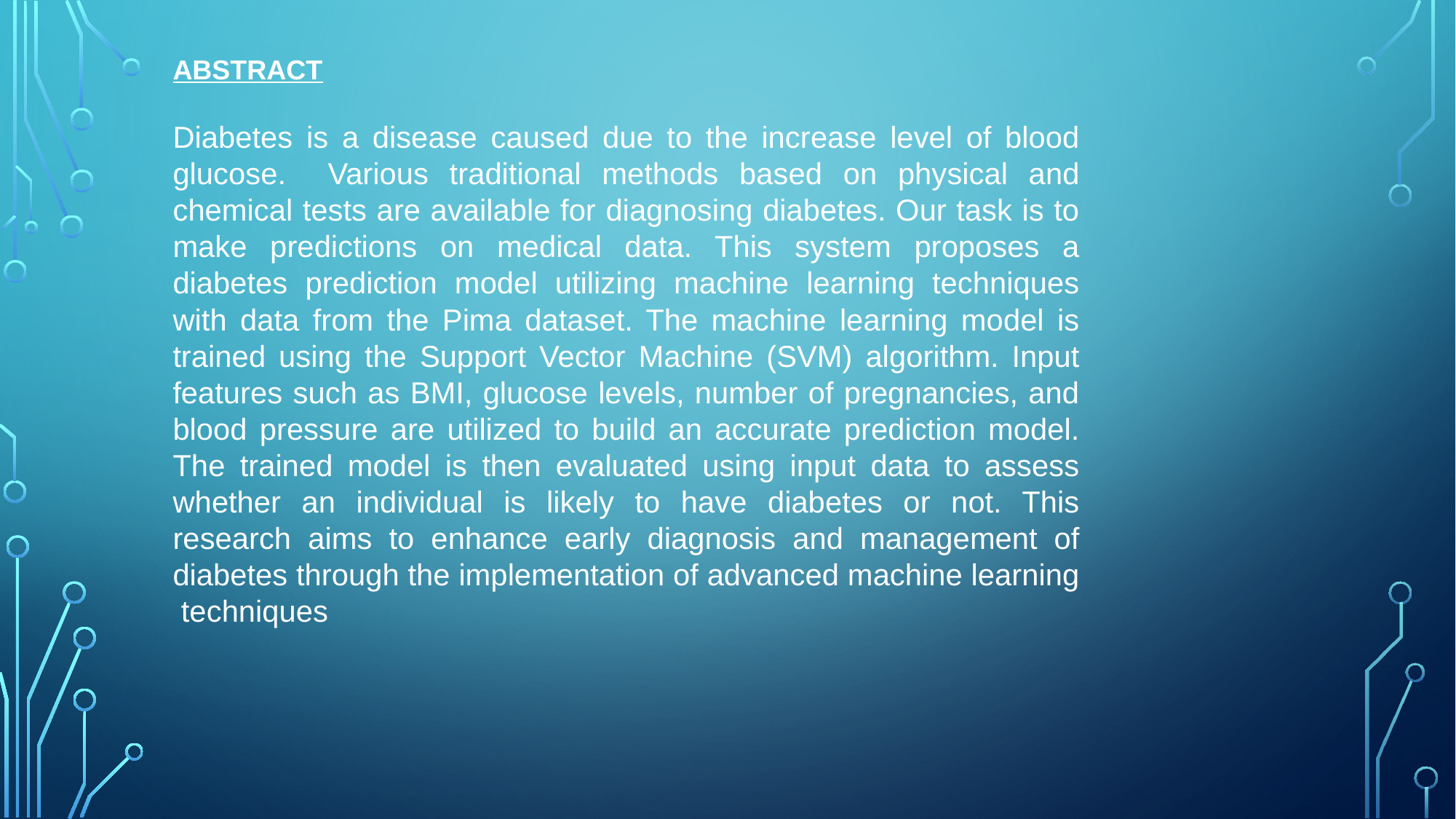

#
ABSTRACT

Diabetes is a disease caused due to the increase level of blood glucose.  Various traditional methods based on physical and chemical tests are available for diagnosing diabetes. Our task is to make predictions on medical data. This system proposes a diabetes prediction model utilizing machine learning techniques with data from the Pima dataset. The machine learning model is trained using the Support Vector Machine (SVM) algorithm. Input features such as BMI, glucose levels, number of pregnancies, and blood pressure are utilized to build an accurate prediction model. The trained model is then evaluated using input data to assess whether an individual is likely to have diabetes or not. This research aims to enhance early diagnosis and management of diabetes through the implementation of advanced machine learning  techniques